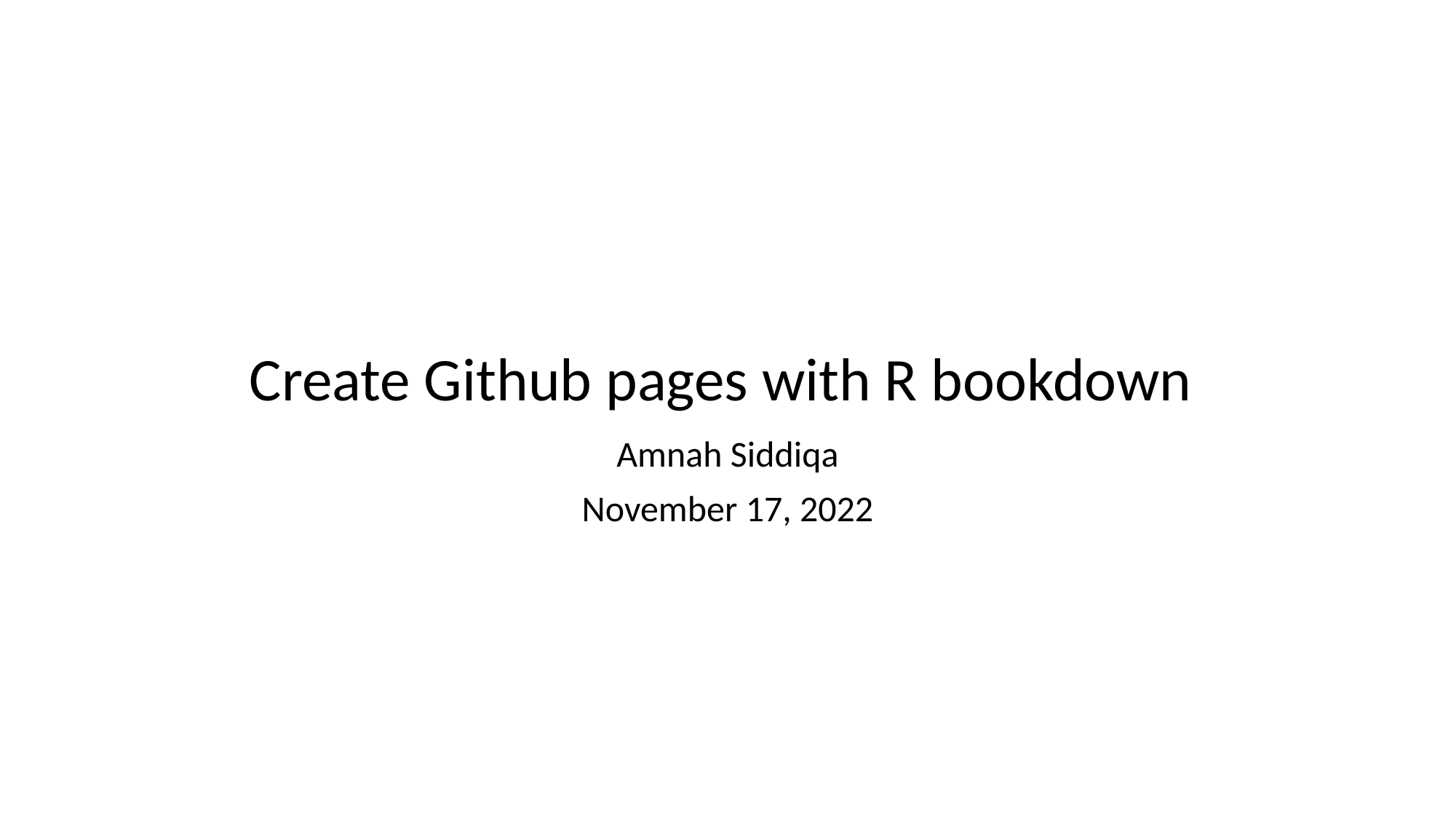

# Create Github pages with R bookdown
Amnah Siddiqa
November 17, 2022